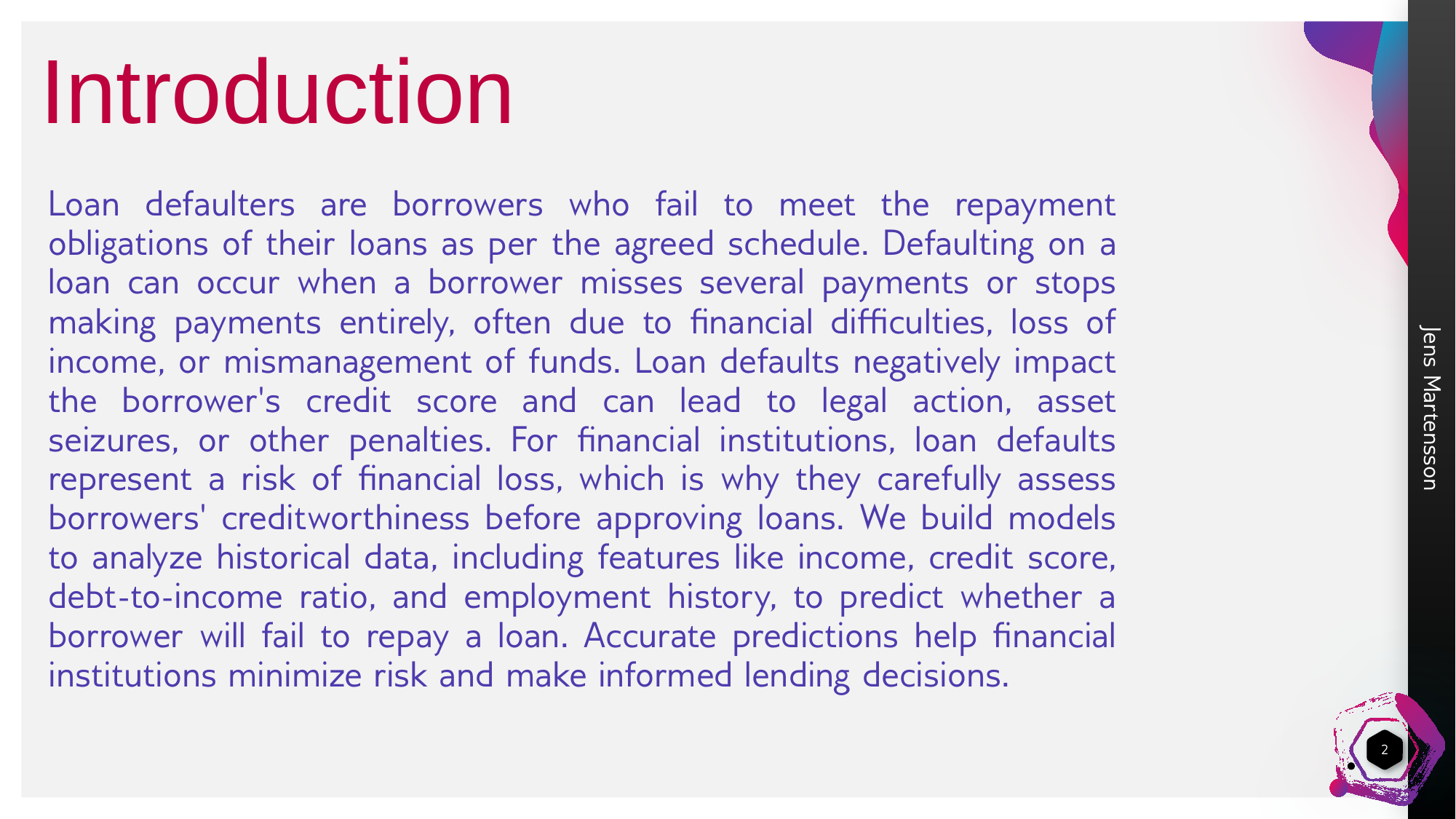

# Introduction
Loan defaulters are borrowers who fail to meet the repayment obligations of their loans as per the agreed schedule. Defaulting on a loan can occur when a borrower misses several payments or stops making payments entirely, often due to financial difficulties, loss of income, or mismanagement of funds. Loan defaults negatively impact the borrower's credit score and can lead to legal action, asset seizures, or other penalties. For financial institutions, loan defaults represent a risk of financial loss, which is why they carefully assess borrowers' creditworthiness before approving loans. We build models to analyze historical data, including features like income, credit score, debt-to-income ratio, and employment history, to predict whether a borrower will fail to repay a loan. Accurate predictions help financial institutions minimize risk and make informed lending decisions.
2